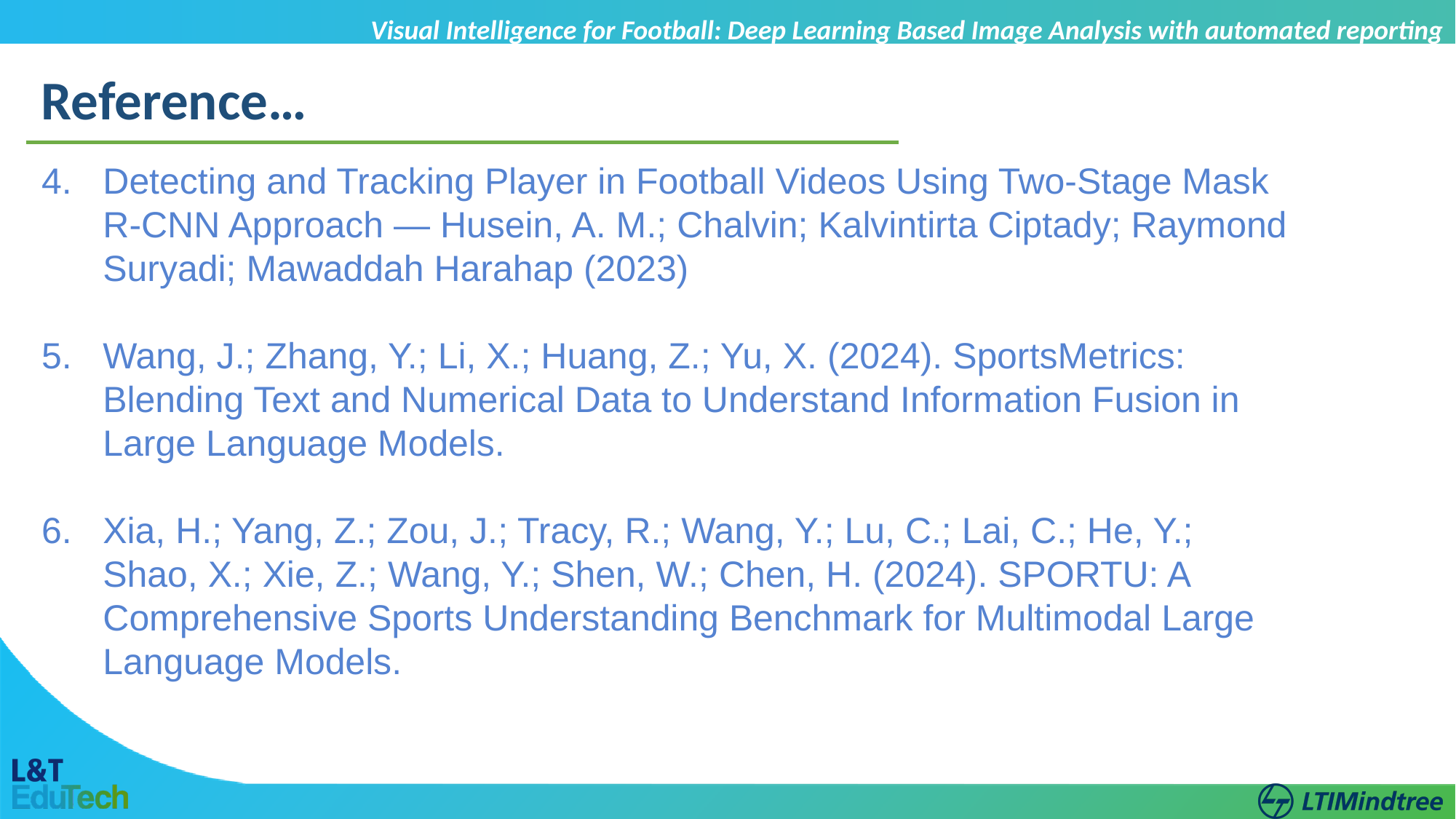

Visual Intelligence for Football: Deep Learning Based Image Analysis with automated reporting

Reference…
Detecting and Tracking Player in Football Videos Using Two-Stage Mask R-CNN Approach — Husein, A. M.; Chalvin; Kalvintirta Ciptady; Raymond Suryadi; Mawaddah Harahap (2023)

Wang, J.; Zhang, Y.; Li, X.; Huang, Z.; Yu, X. (2024). SportsMetrics: Blending Text and Numerical Data to Understand Information Fusion in Large Language Models.

Xia, H.; Yang, Z.; Zou, J.; Tracy, R.; Wang, Y.; Lu, C.; Lai, C.; He, Y.; Shao, X.; Xie, Z.; Wang, Y.; Shen, W.; Chen, H. (2024). SPORTU: A Comprehensive Sports Understanding Benchmark for Multimodal Large Language Models.